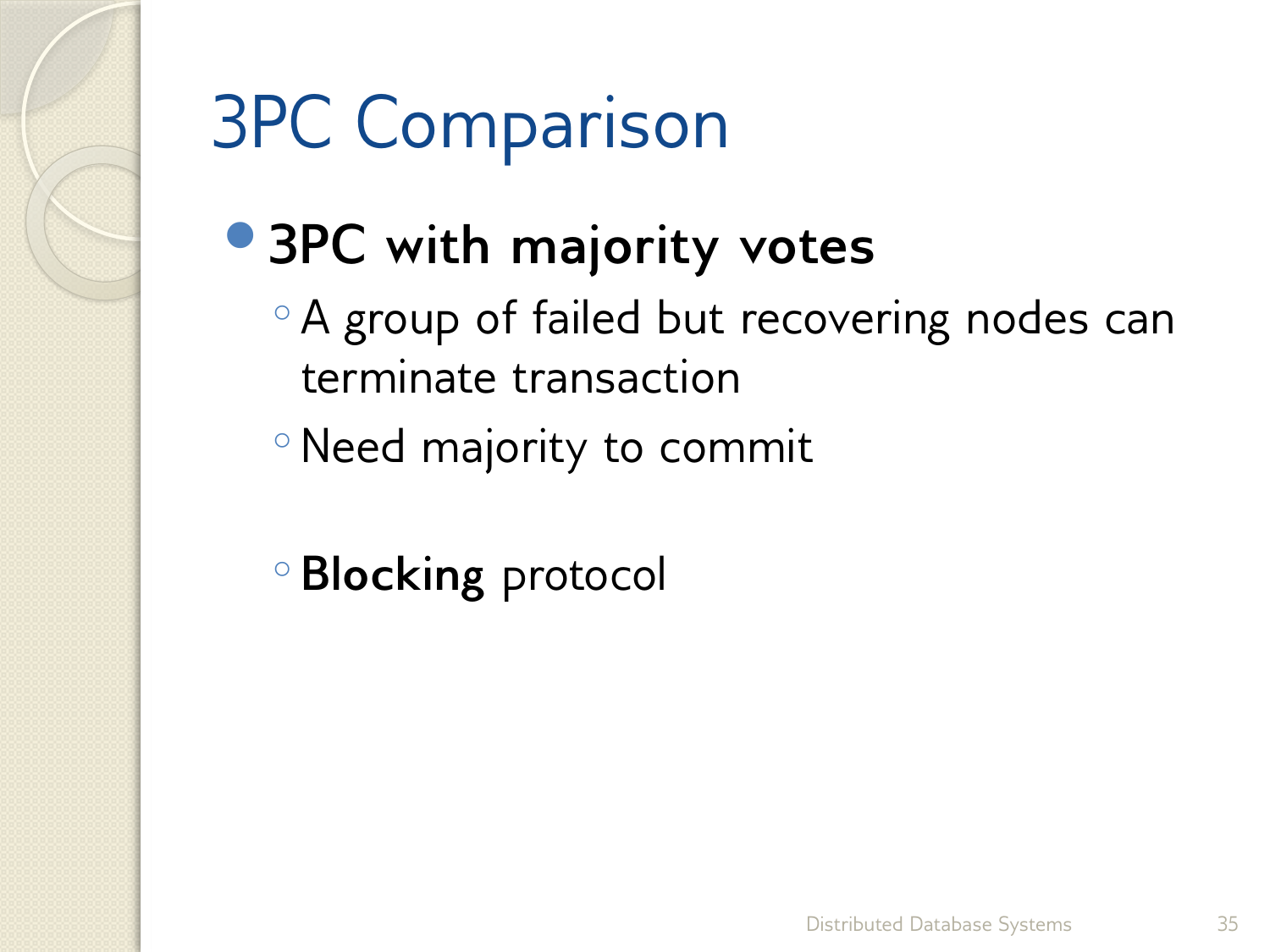

# 3PC Comparison
3PC with majority votes
A group of failed but recovering nodes can terminate transaction
Need majority to commit
Blocking protocol

Distributed Database Systems
35